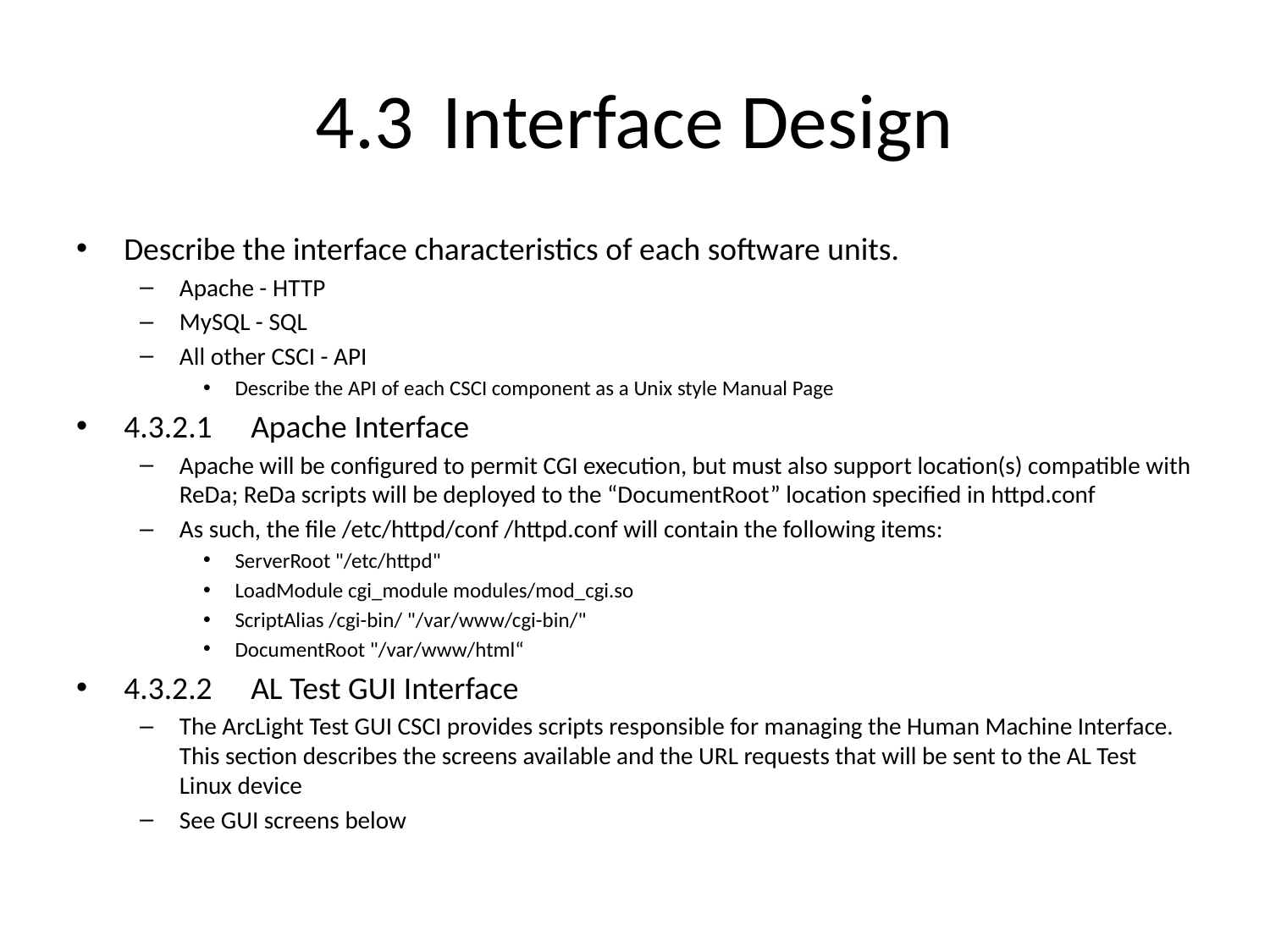

# 4.3	Interface Design
Describe the interface characteristics of each software units.
Apache - HTTP
MySQL - SQL
All other CSCI - API
Describe the API of each CSCI component as a Unix style Manual Page
4.3.2.1	Apache Interface
Apache will be configured to permit CGI execution, but must also support location(s) compatible with ReDa; ReDa scripts will be deployed to the “DocumentRoot” location specified in httpd.conf
As such, the file /etc/httpd/conf /httpd.conf will contain the following items:
ServerRoot "/etc/httpd"
LoadModule cgi_module modules/mod_cgi.so
ScriptAlias /cgi-bin/ "/var/www/cgi-bin/"
DocumentRoot "/var/www/html“
4.3.2.2	AL Test GUI Interface
The ArcLight Test GUI CSCI provides scripts responsible for managing the Human Machine Interface. This section describes the screens available and the URL requests that will be sent to the AL Test Linux device
See GUI screens below